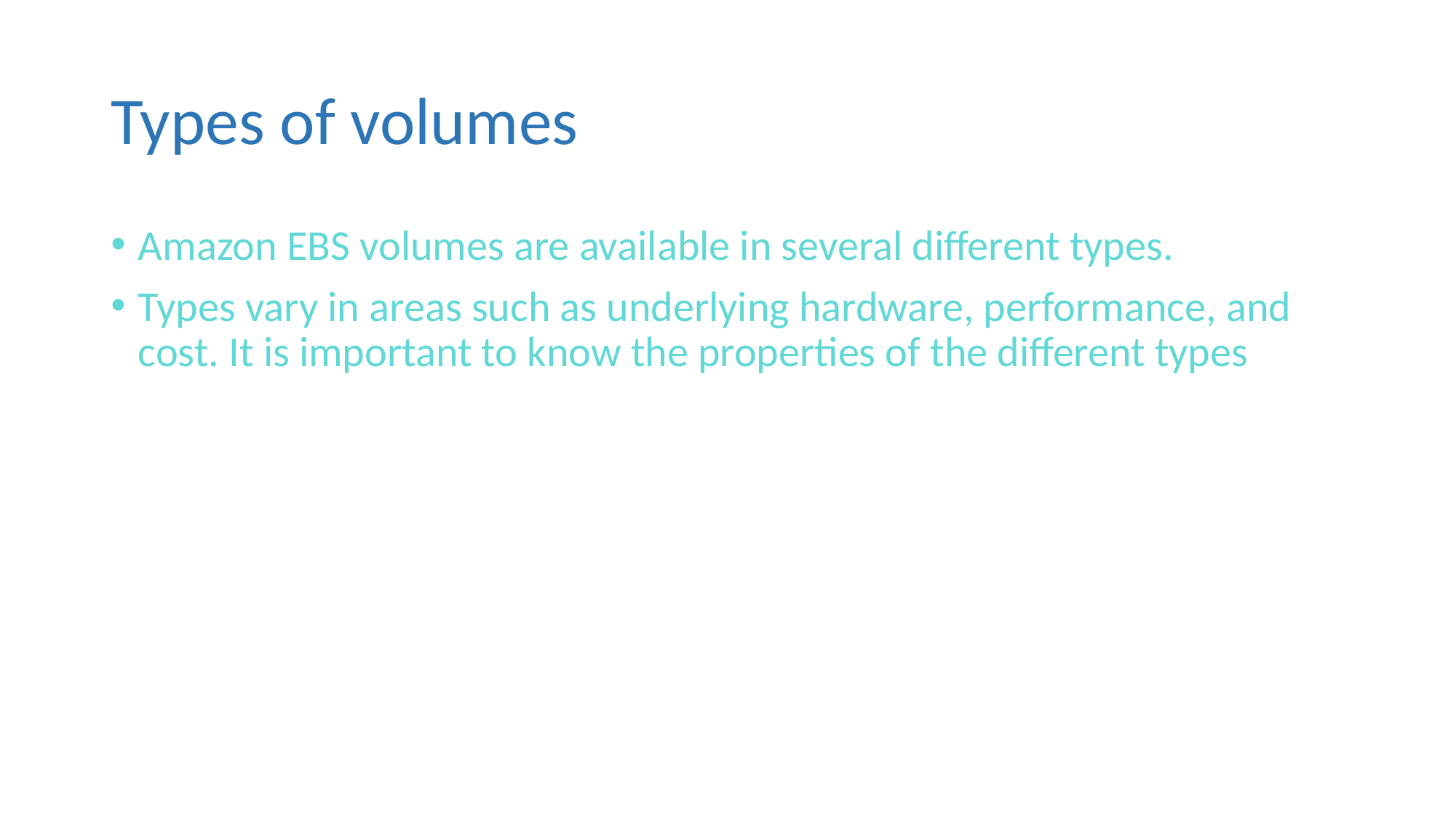

# Types of volumes
Amazon EBS volumes are available in several different types.
Types vary in areas such as underlying hardware, performance, and cost. It is important to know the properties of the different types